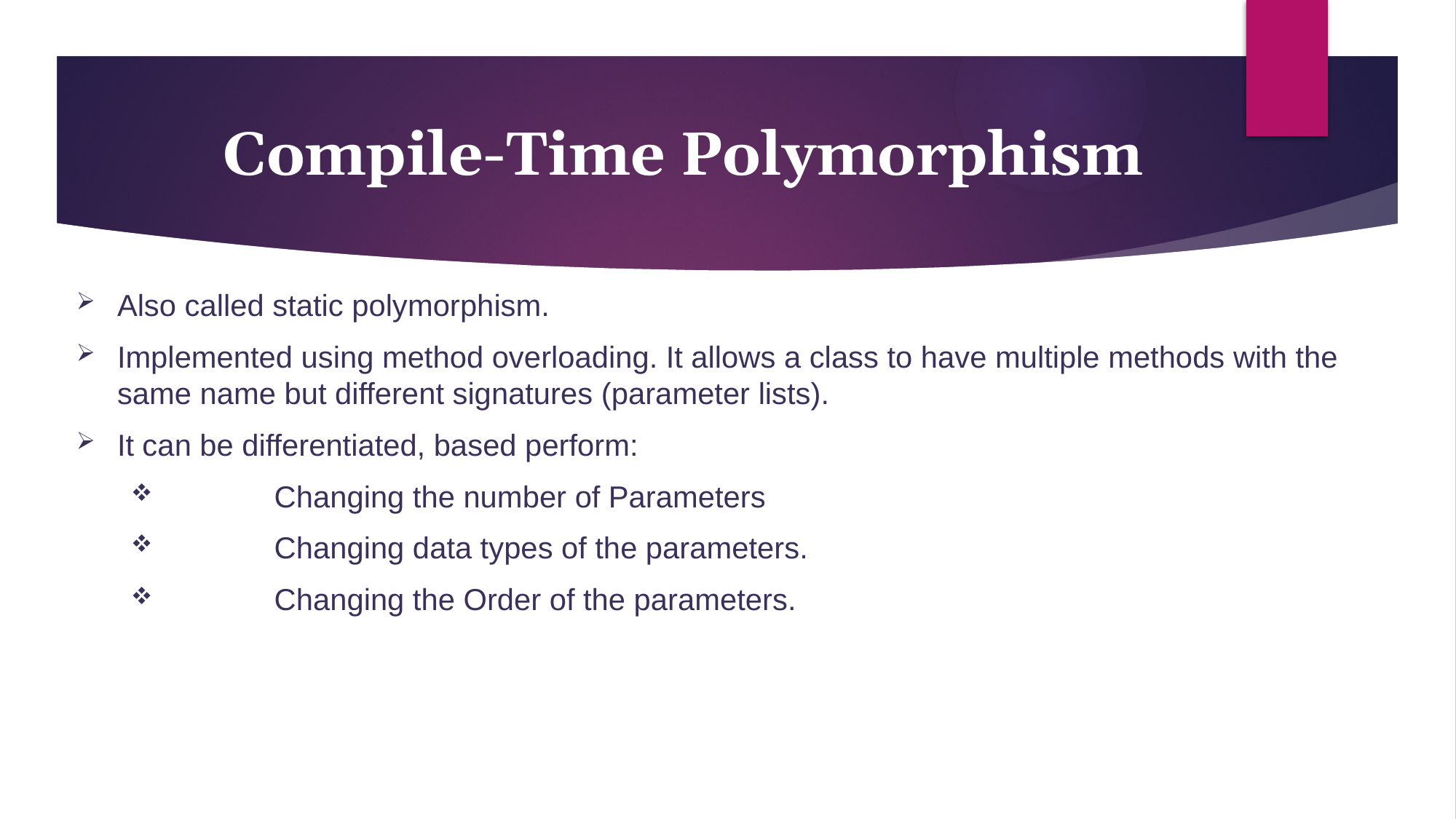

# Compile-Time Polymorphism
Also called static polymorphism.
Implemented using method overloading. It allows a class to have multiple methods with the same name but different signatures (parameter lists).
It can be differentiated, based perform:
	Changing the number of Parameters
	Changing data types of the parameters.
	Changing the Order of the parameters.